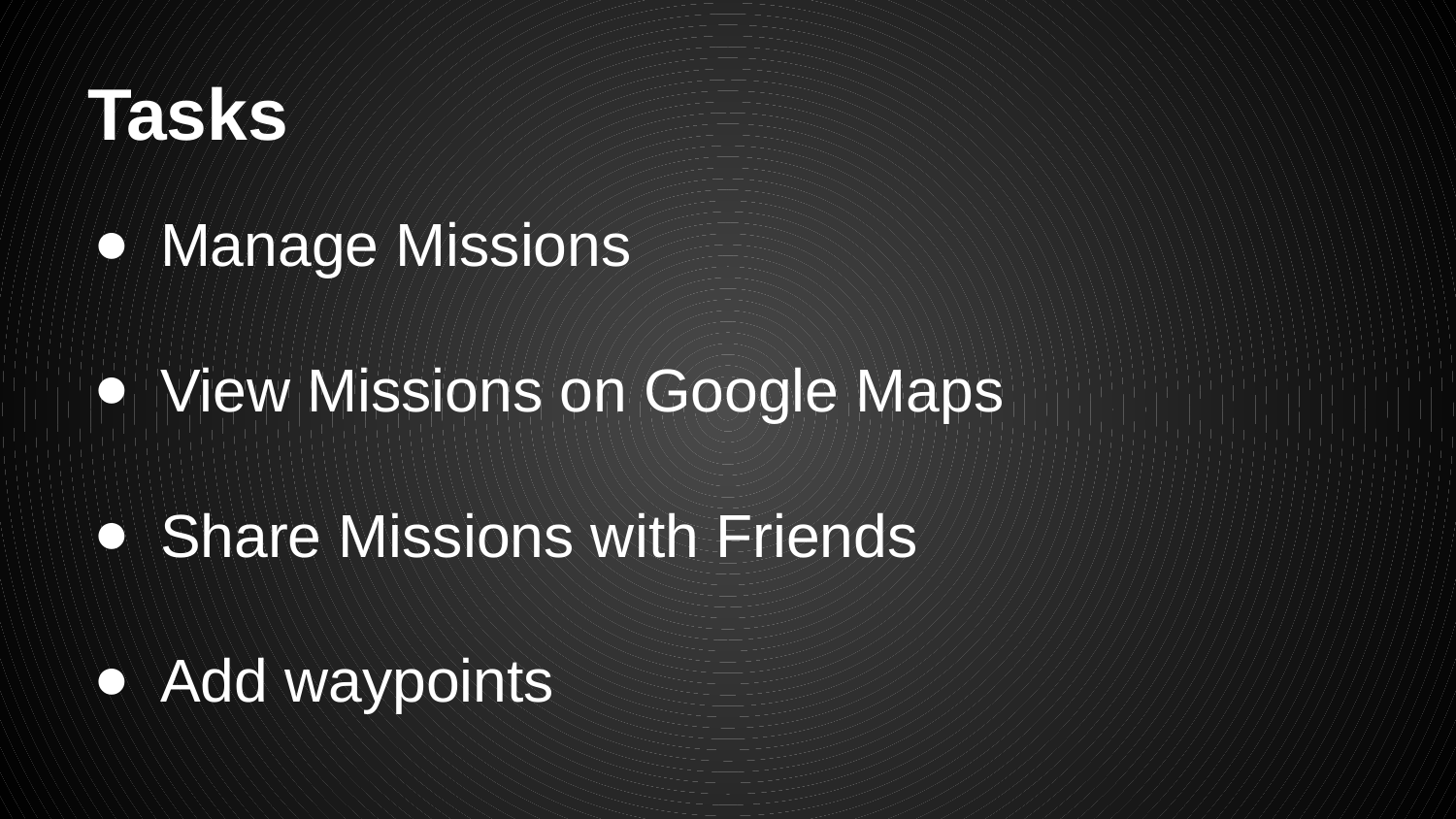

# Tasks
Manage Missions
View Missions on Google Maps
Share Missions with Friends
Add waypoints